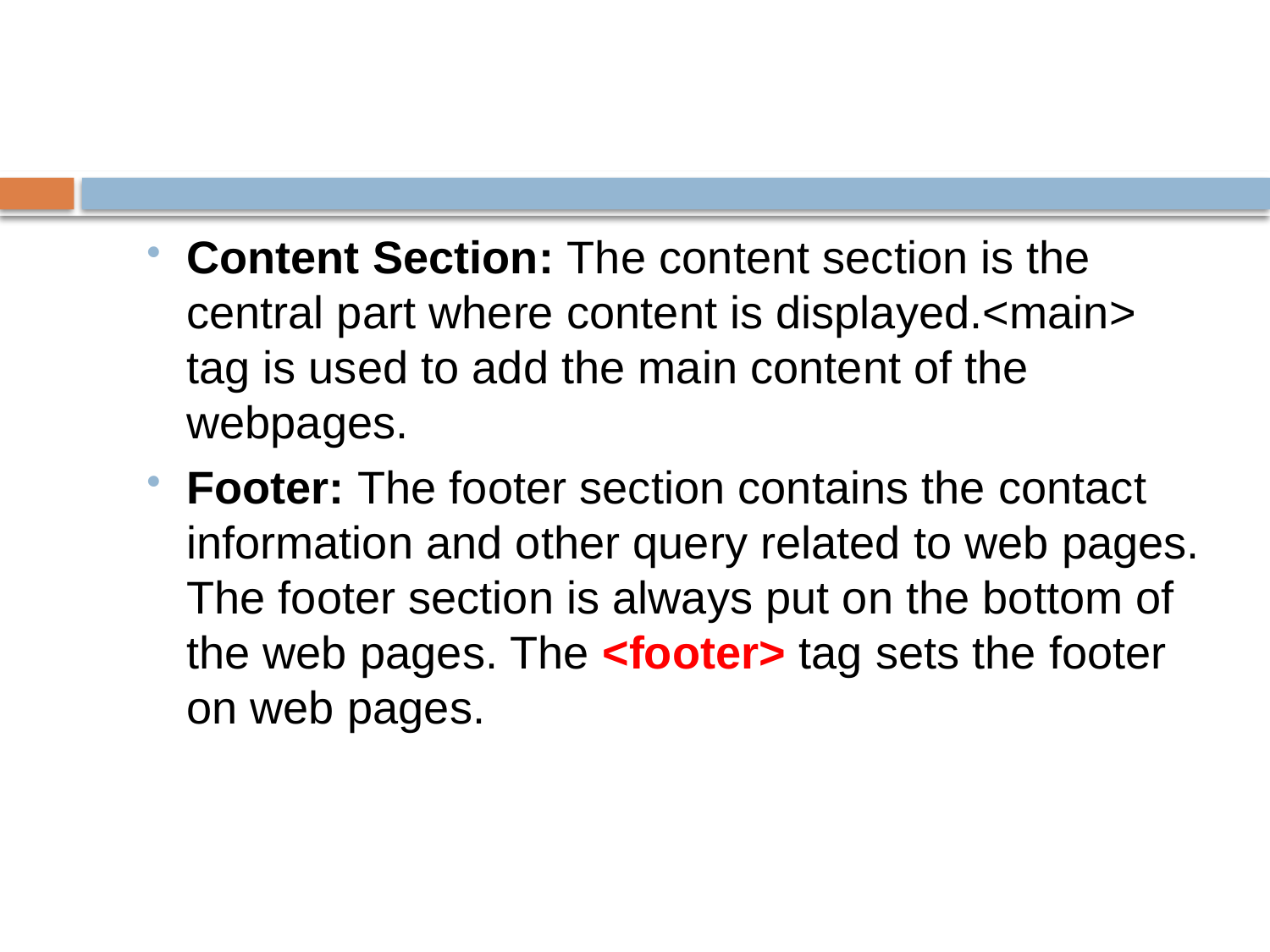

Content Section: The content section is the central part where content is displayed.<main> tag is used to add the main content of the webpages.
Footer: The footer section contains the contact information and other query related to web pages. The footer section is always put on the bottom of the web pages. The <footer> tag sets the footer on web pages.